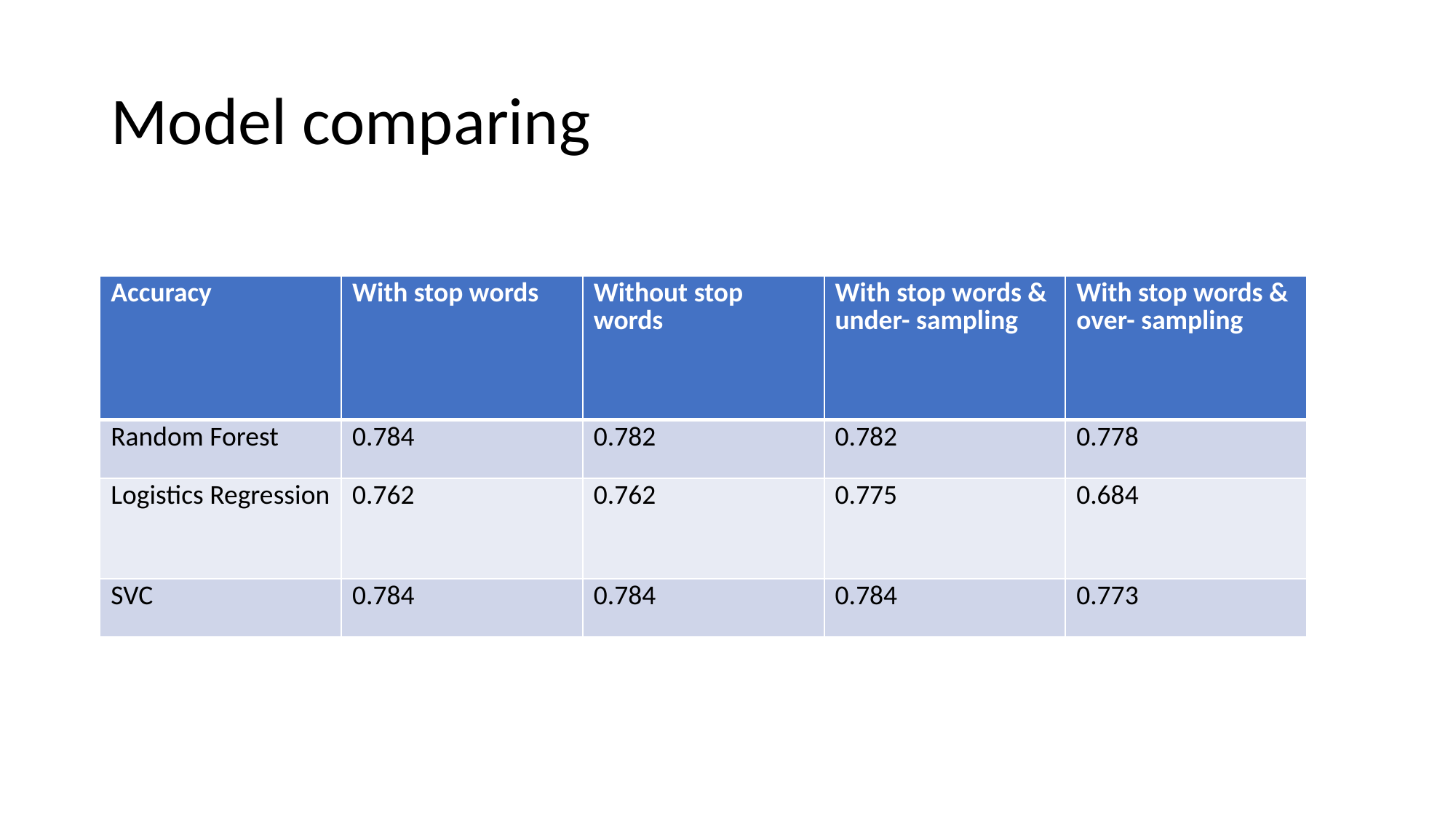

# Model comparing

| Accuracy | With stop words | Without stop words | With stop words & under- sampling | With stop words & over- sampling |
| --- | --- | --- | --- | --- |
| Random Forest | 0.784 | 0.782 | 0.782 | 0.778 |
| Logistics Regression | 0.762 | 0.762 | 0.775 | 0.684 |
| SVC | 0.784 | 0.784 | 0.784 | 0.773 |